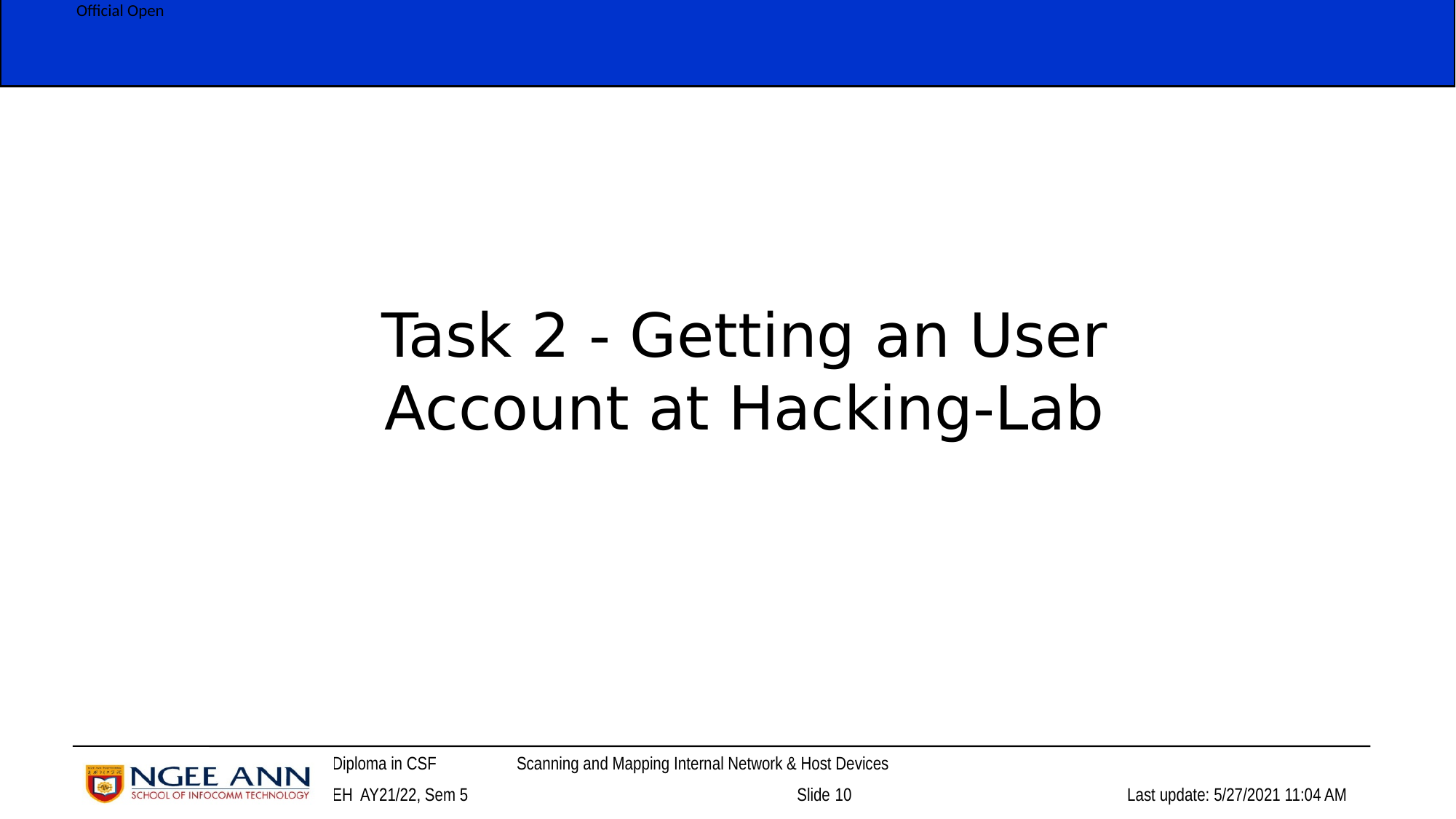

Task 2 - Getting an User Account at Hacking-Lab